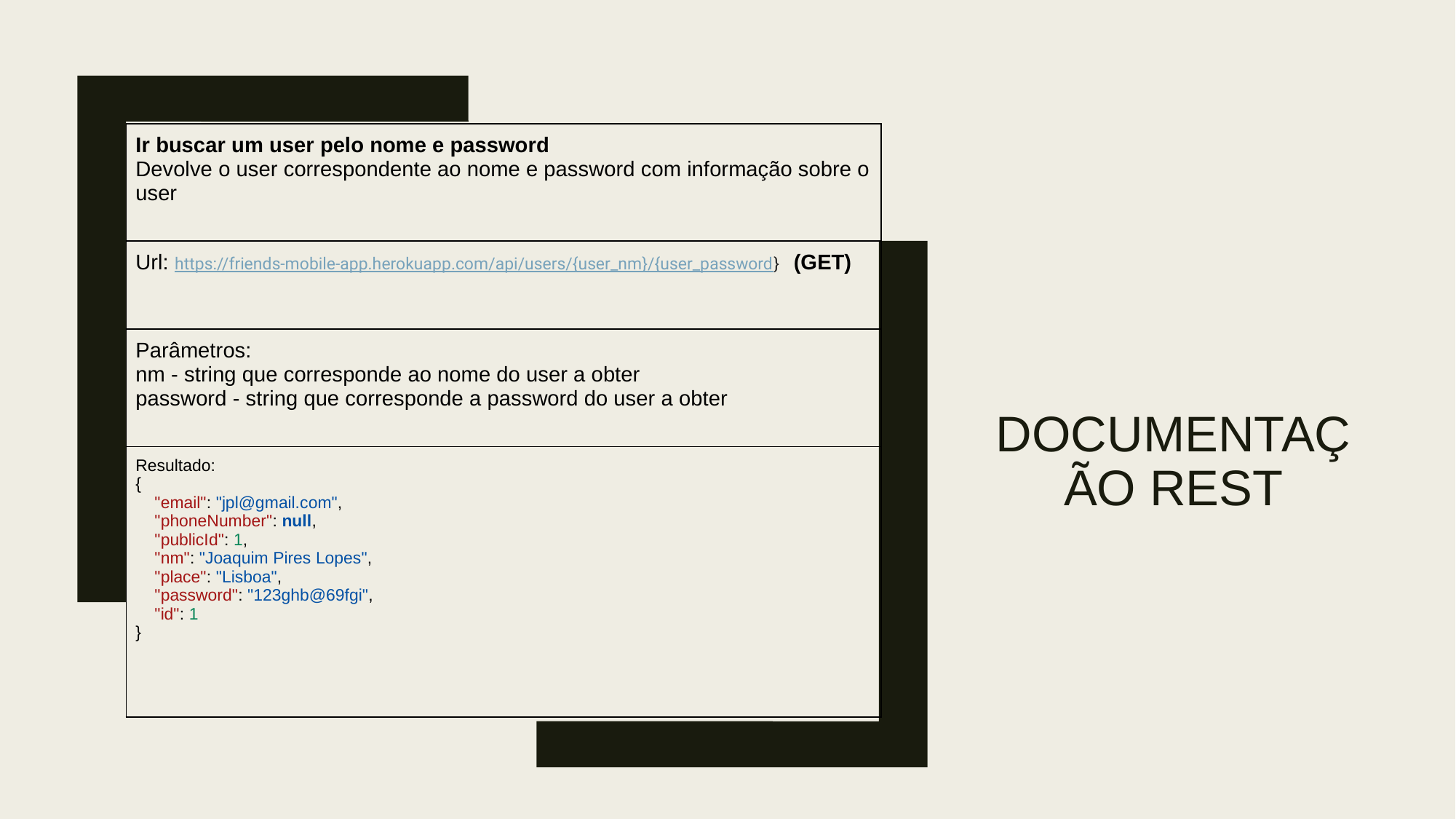

# Documentação Rest

| Ir buscar um user pelo nome e password Devolve o user correspondente ao nome e password com informação sobre o user |
| --- |
| Url: https://friends-mobile-app.herokuapp.com/api/users/{user\_nm}/{user\_password}   (GET) |
| Parâmetros: nm - string que corresponde ao nome do user a obter  password - string que corresponde a password do user a obter |
| Resultado: {     "email": "jpl@gmail.com",     "phoneNumber": null,     "publicId": 1,     "nm": "Joaquim Pires Lopes",     "place": "Lisboa",     "password": "123ghb@69fgi",     "id": 1 } |